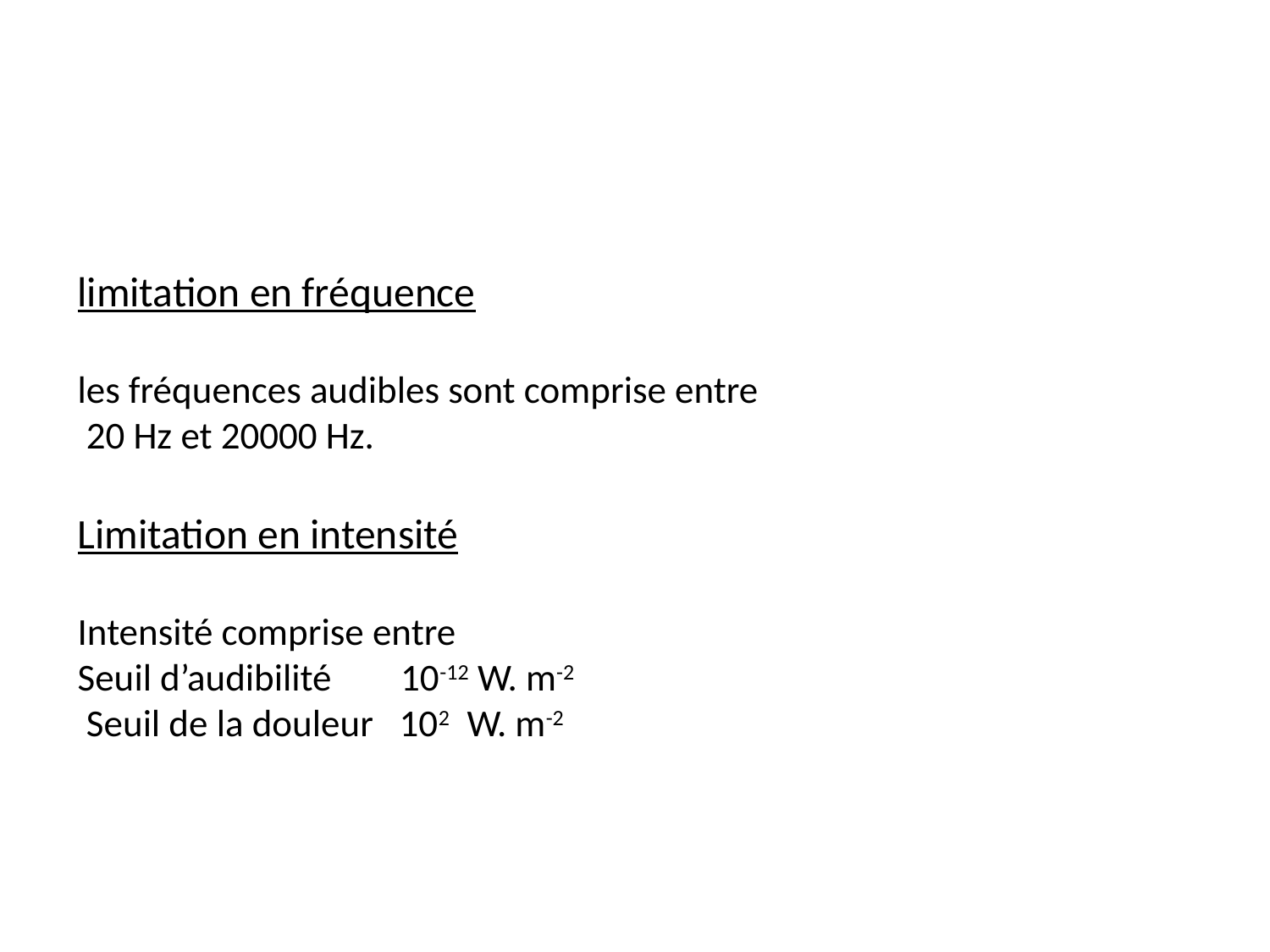

# limitation en fréquence les fréquences audibles sont comprise entre 20 Hz et 20000 Hz. Limitation en intensité Intensité comprise entre Seuil d’audibilité        10-12 W. m-2 Seuil de la douleur   102  W. m-2